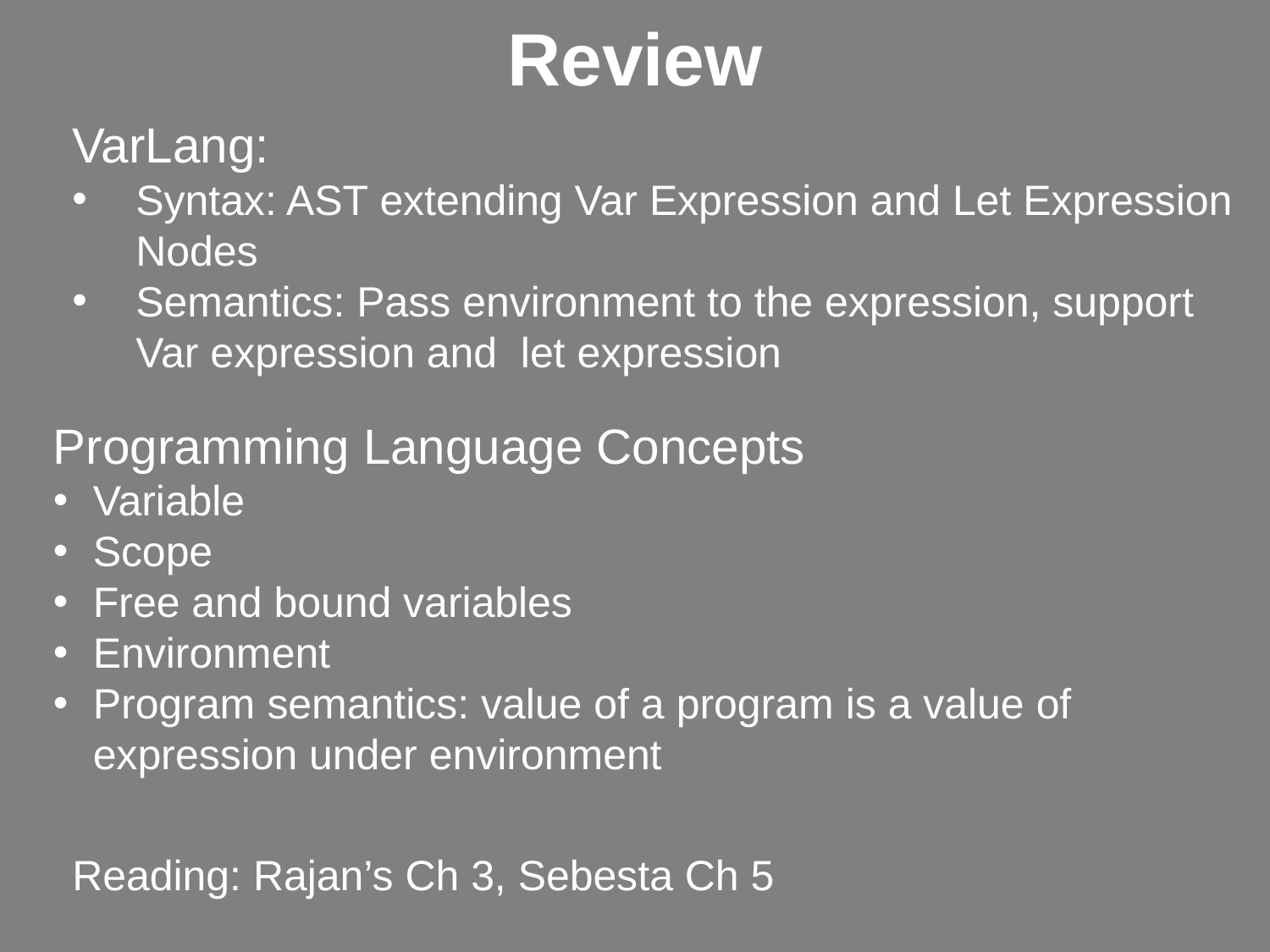

# Review
VarLang:
Syntax: AST extending Var Expression and Let Expression Nodes
Semantics: Pass environment to the expression, support Var expression and  let expression
Programming Language Concepts
Variable
Scope
Free and bound variables
Environment
Program semantics: value of a program is a value of expression under environment

Reading: Rajan’s Ch 3, Sebesta Ch 5